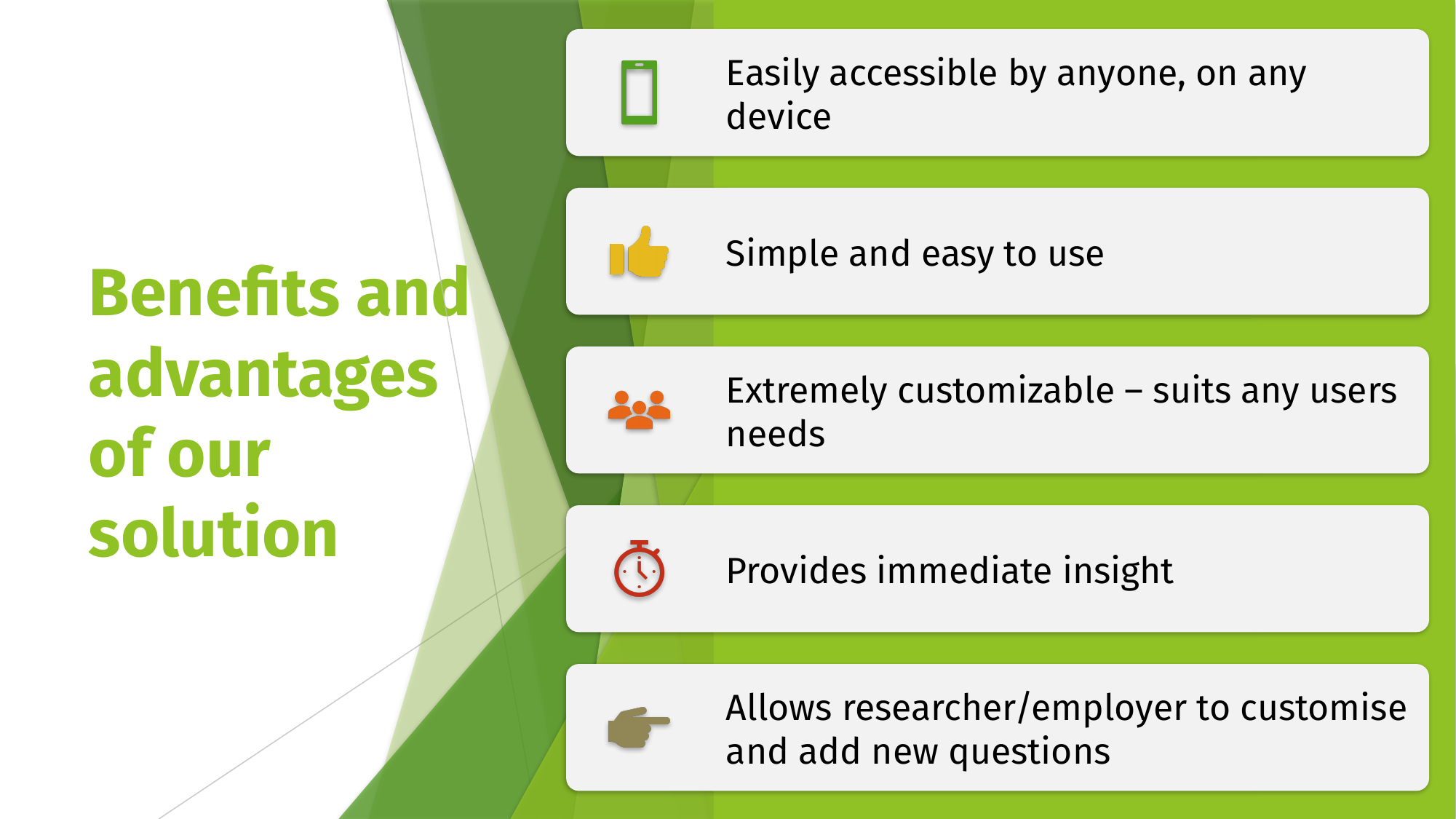

Easily accessible by anyone, on any device
Simple and easy to use
Extremely customizable – suits any users needs
Provides immediate insight
Allows researcher/employer to customise and add new questions
Benefits and advantages of our solution